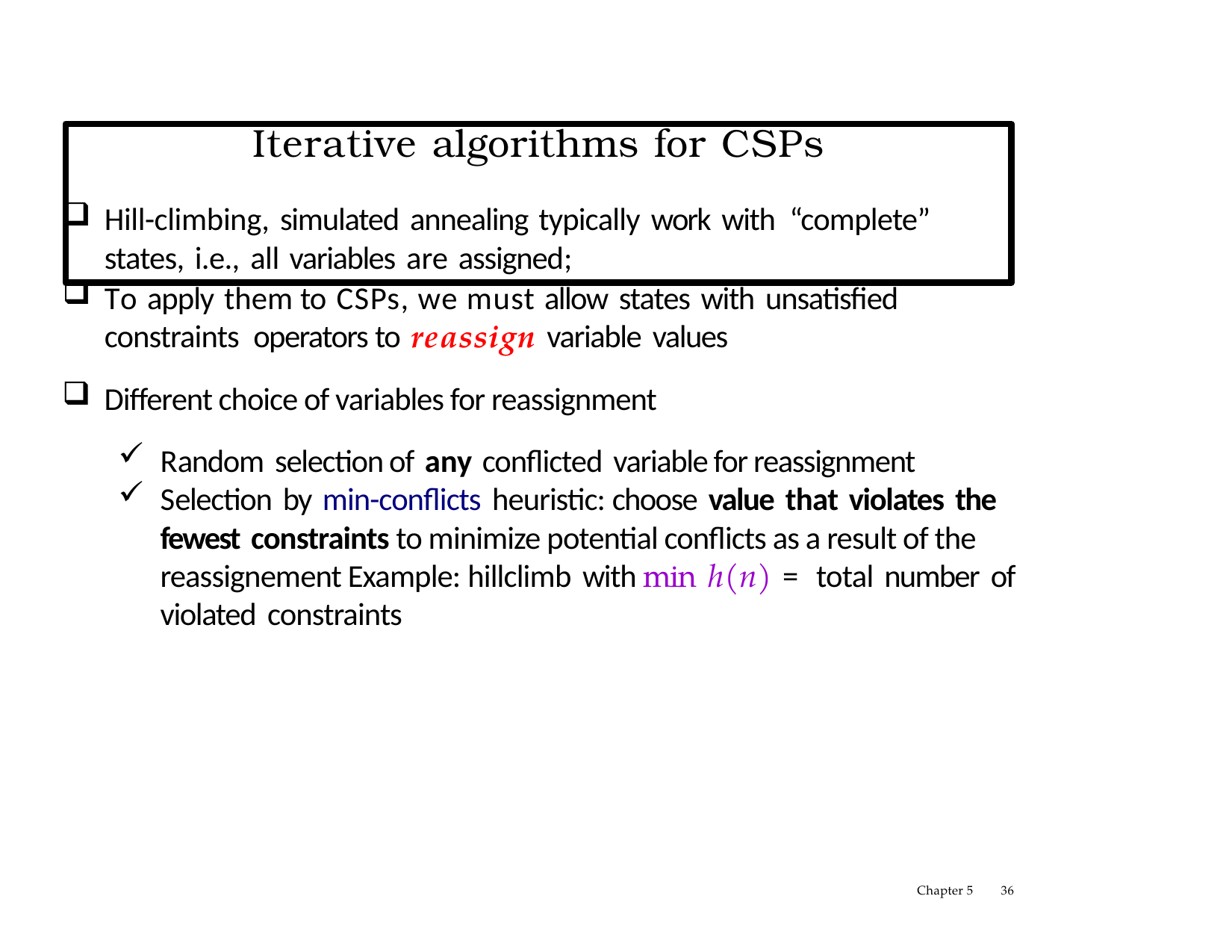

# Iterative algorithms for CSPs
Hill-climbing, simulated annealing typically work with  “complete” states, i.e., all variables are assigned;
To apply them to CSPs, we must allow states with unsatisfied constraints  operators to reassign variable values
Different choice of variables for reassignment
Random selection of any conflicted variable for reassignment
Selection by min-conflicts heuristic: choose value that violates the fewest constraints to minimize potential conflicts as a result of the reassignement Example: hillclimb with min h(n) = total number of violated constraints
Chapter 5
36